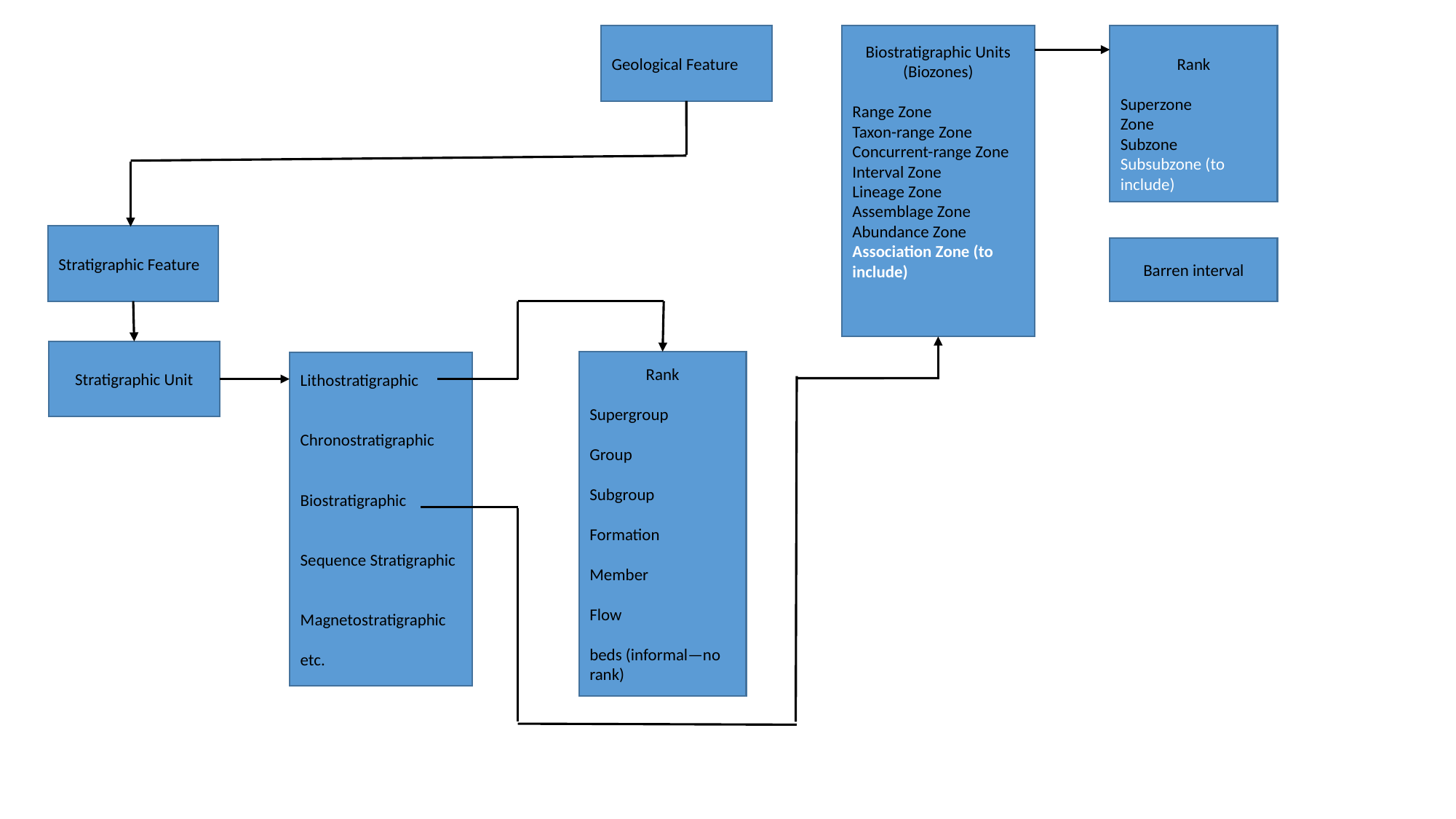

Geological Feature
Biostratigraphic Units (Biozones)

Range Zone
Taxon-range Zone
Concurrent-range Zone
Interval Zone
Lineage Zone
Assemblage Zone
Abundance Zone
Association Zone (to include)

Rank

Superzone
Zone
Subzone
Subsubzone (to include)

Stratigraphic Feature
Barren interval
Stratigraphic Unit

Rank

Supergroup

Group

Subgroup

Formation

Member

Flow

beds (informal—no rank)

Lithostratigraphic

Chronostratigraphic

Biostratigraphic

Sequence Stratigraphic

Magnetostratigraphic

etc.